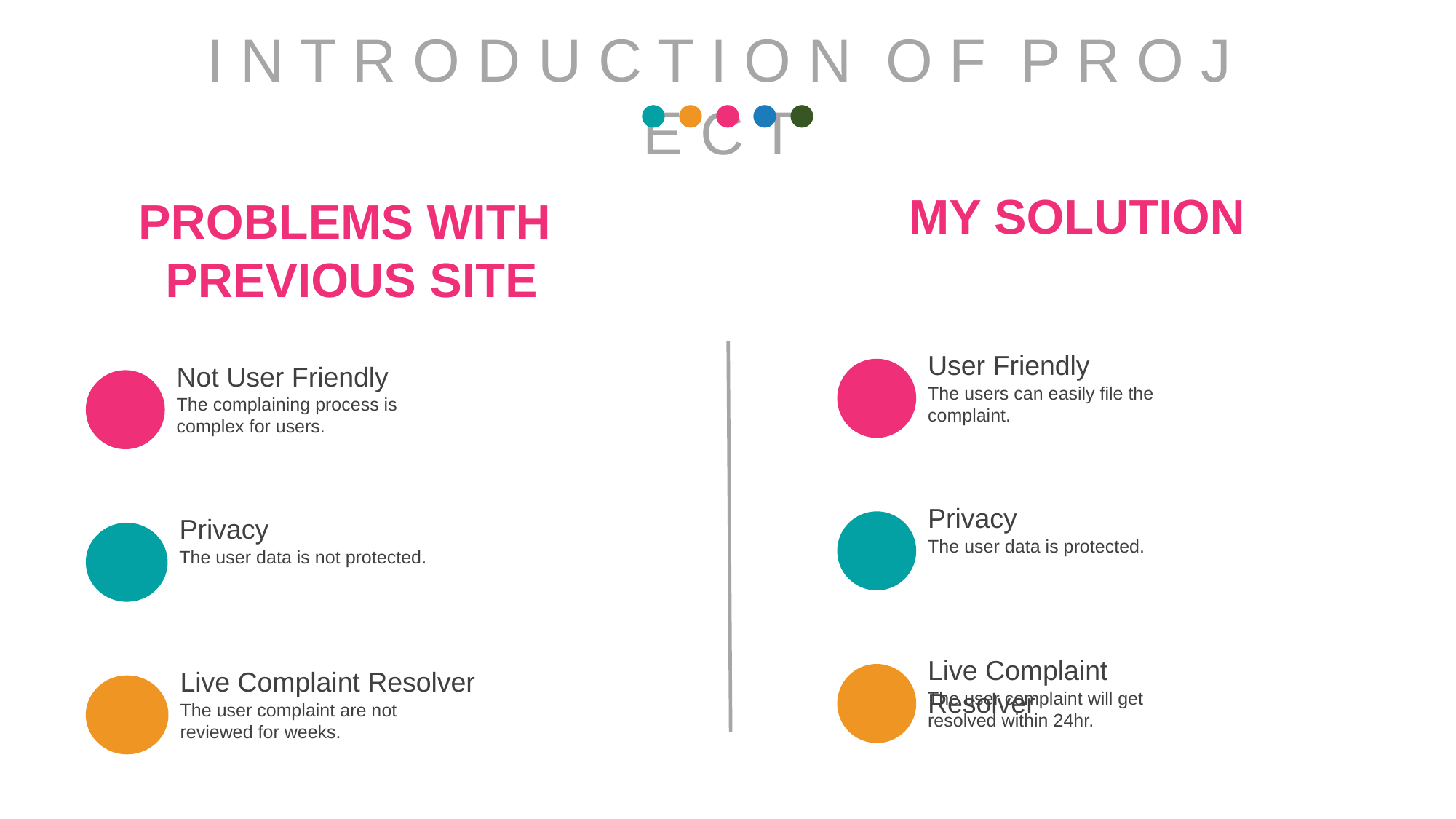

I N T R O D U C T I O N  O F  P R O J E C T

MY SOLUTION
PROBLEMS WITH
PREVIOUS SITE
User Friendly

The users can easily file the complaint.
Not User Friendly

The complaining process is complex for users.
Privacy

The user data is protected.
Privacy

The user data is not protected.
Live Complaint Resolver

The user complaint will get resolved within 24hr.
Live Complaint Resolver

The user complaint are not reviewed for weeks.